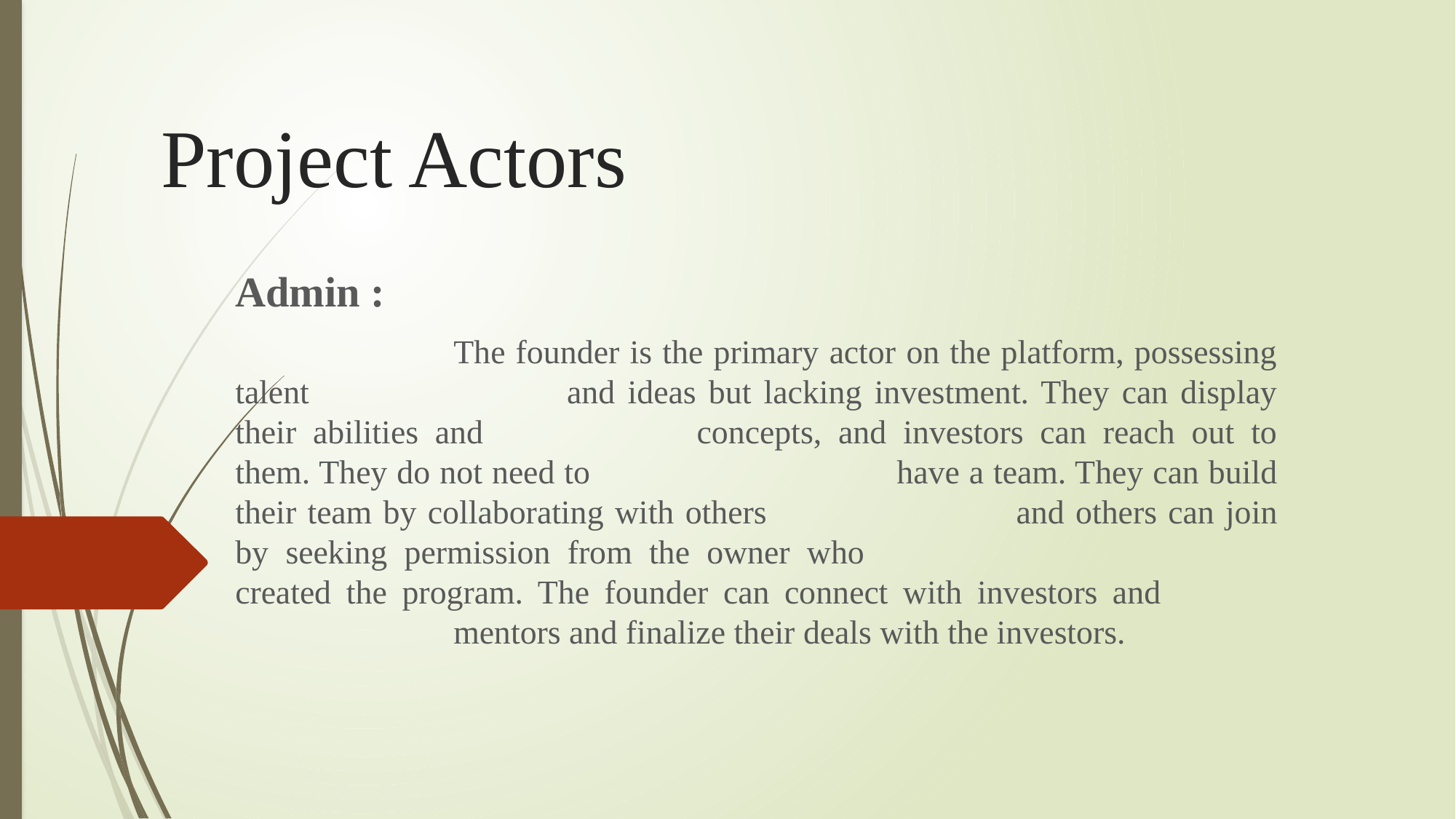

# Project Actors
Admin :
		The founder is the primary actor on the platform, possessing talent 			and ideas but lacking investment. They can display their abilities and 		concepts, and investors can reach out to them. They do not need to 			have a team. They can build their team by collaborating with others 			and others can join by seeking permission from the owner who 				created the program. The founder can connect with investors and				mentors and finalize their deals with the investors.